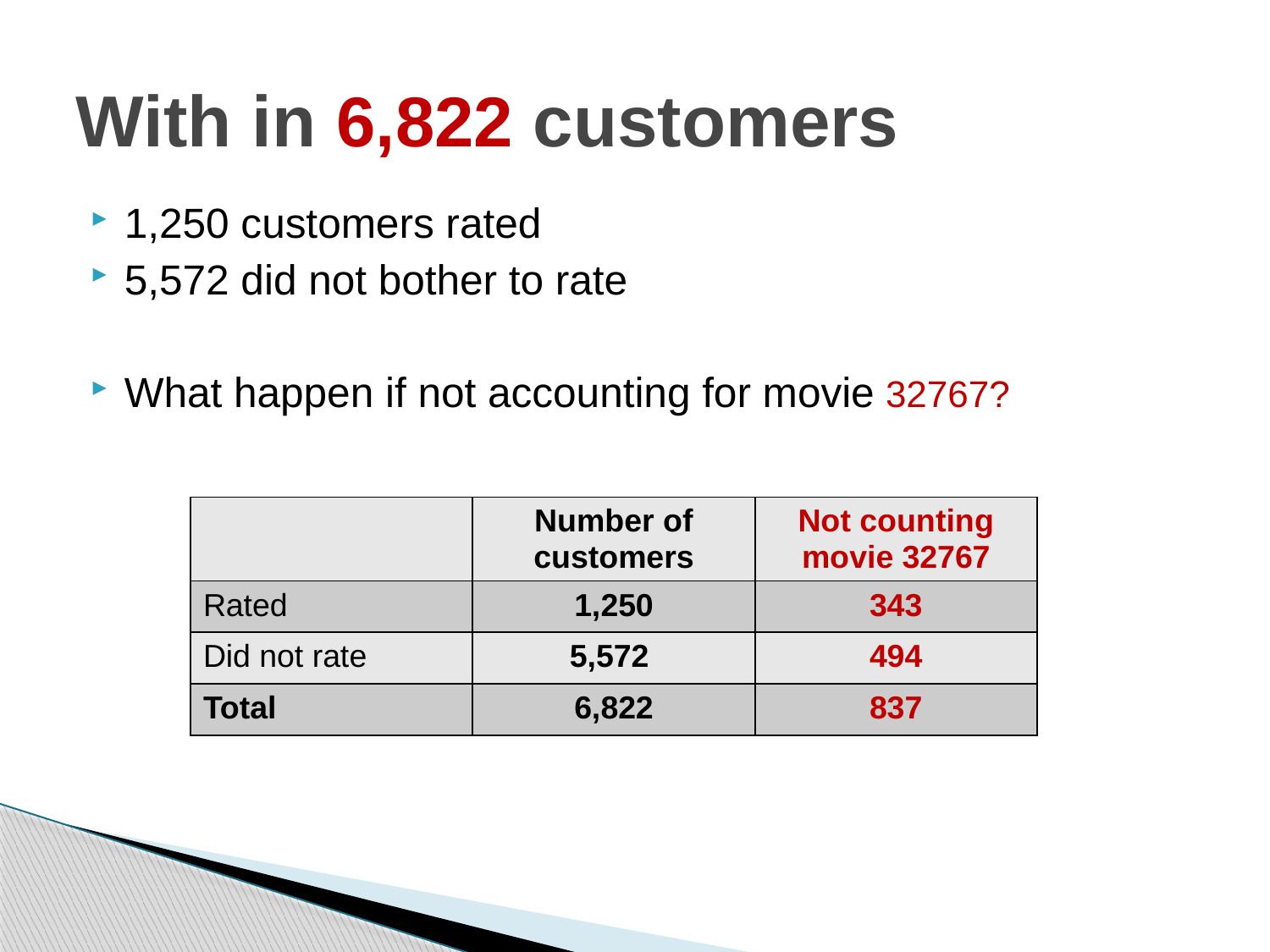

# With in 6,822 customers
1,250 customers rated
5,572 did not bother to rate

What happen if not accounting for movie 32767?

|  | Number of customers | Not counting movie 32767 |
| --- | --- | --- |
| Rated | 1,250 | 343 |
| Did not rate | 5,572 | 494 |
| Total | 6,822 | 837 |